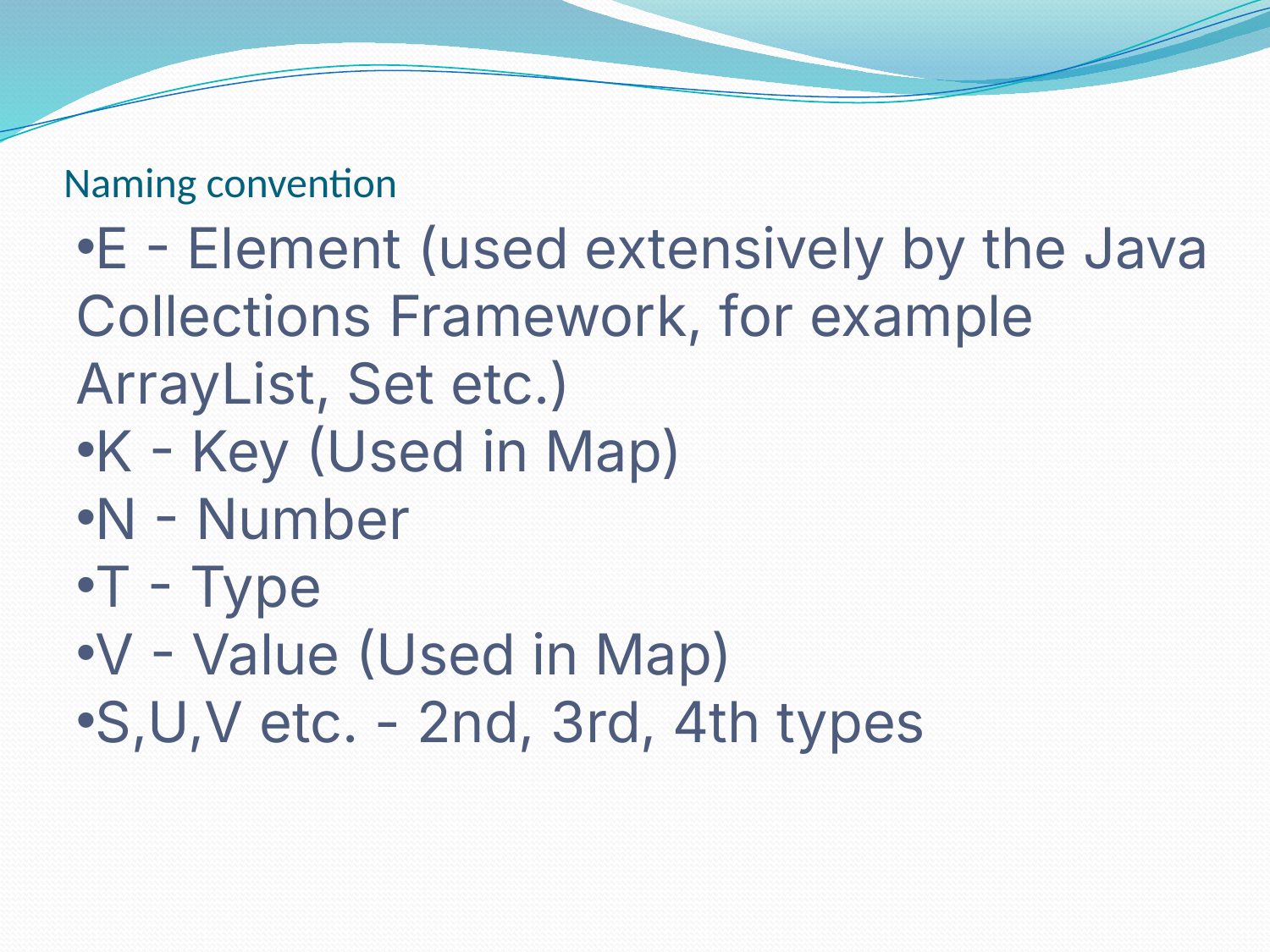

# Naming convention
E - Element (used extensively by the Java Collections Framework, for example ArrayList, Set etc.)
K - Key (Used in Map)
N - Number
T - Type
V - Value (Used in Map)
S,U,V etc. - 2nd, 3rd, 4th types